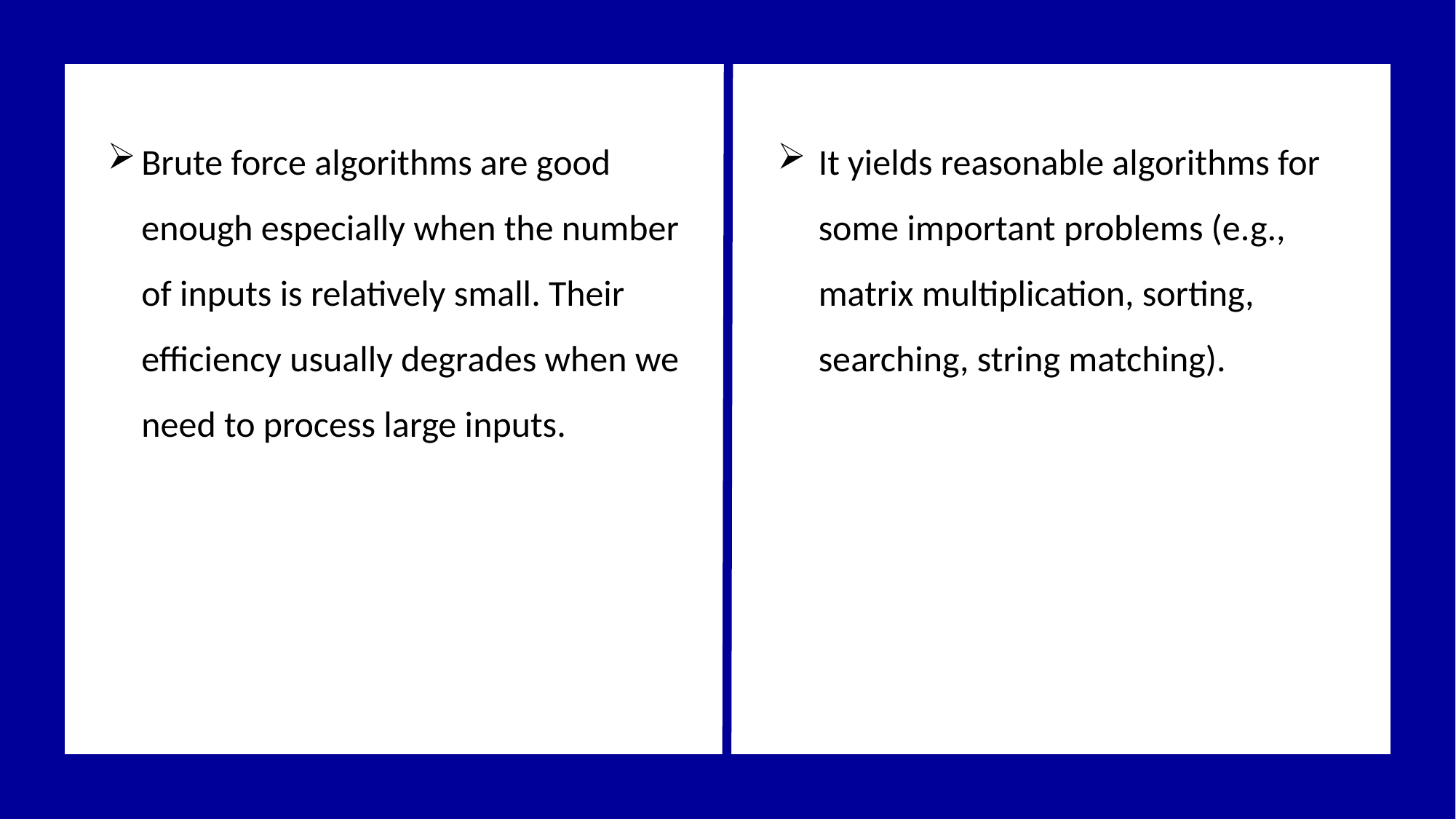

Brute force algorithms are good enough especially when the number of inputs is relatively small. Their efficiency usually degrades when we need to process large inputs.
It yields reasonable algorithms for some important problems (e.g., matrix multiplication, sorting, searching, string matching).